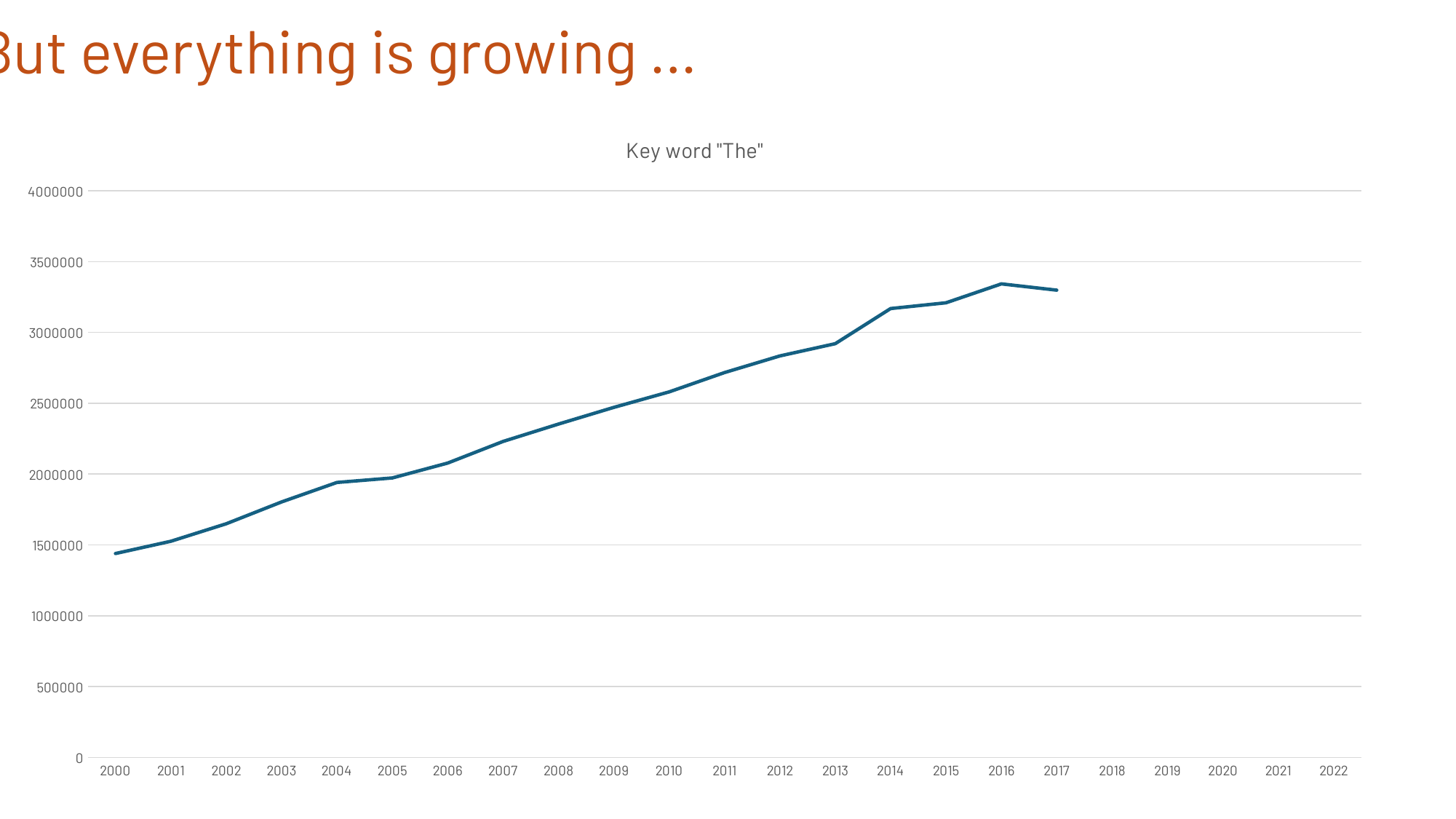

But everything is growing …

[unsupported chart]